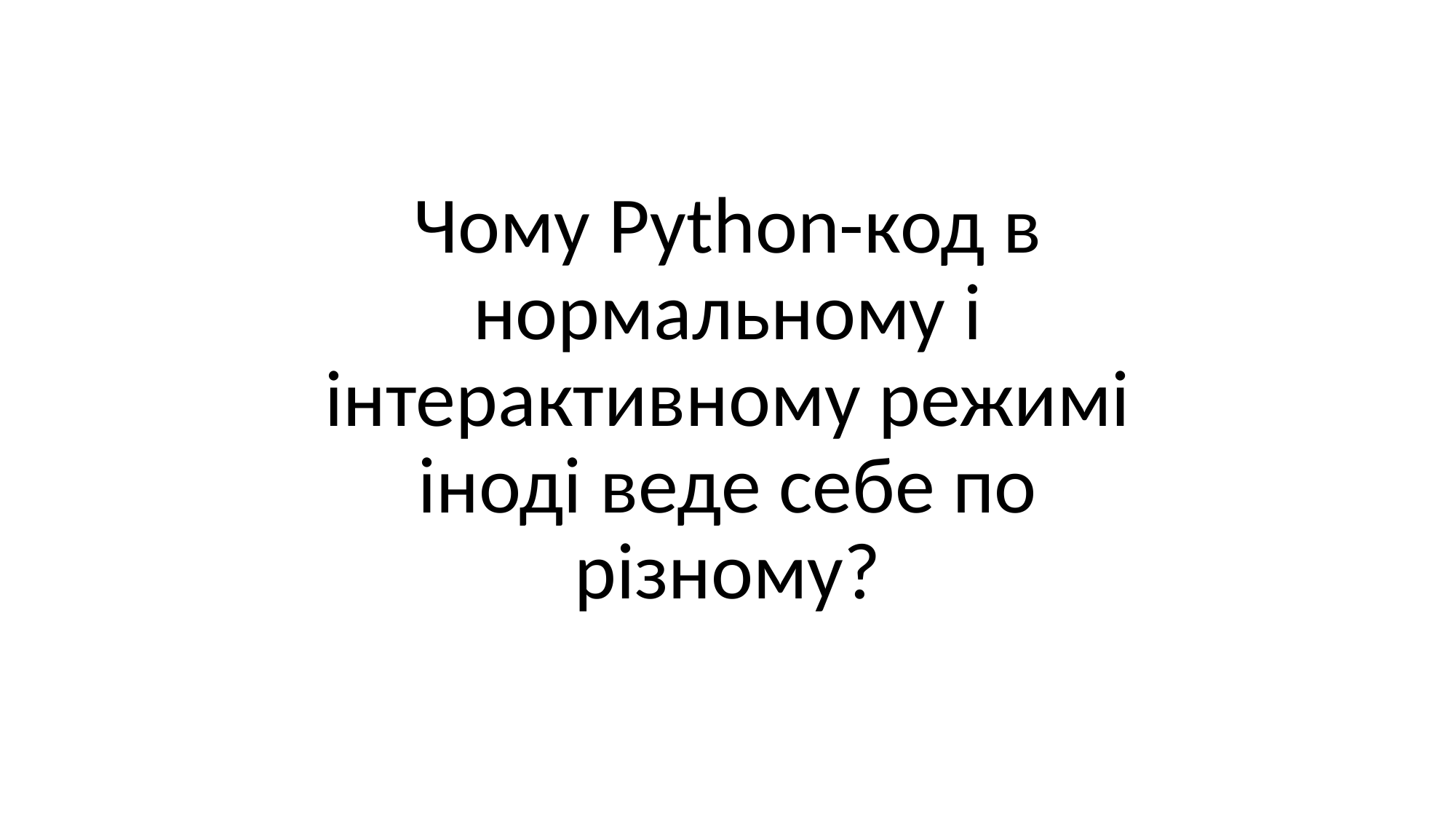

# Чому Python-код в нормальному і інтерактивному режимі іноді веде себе по різному?